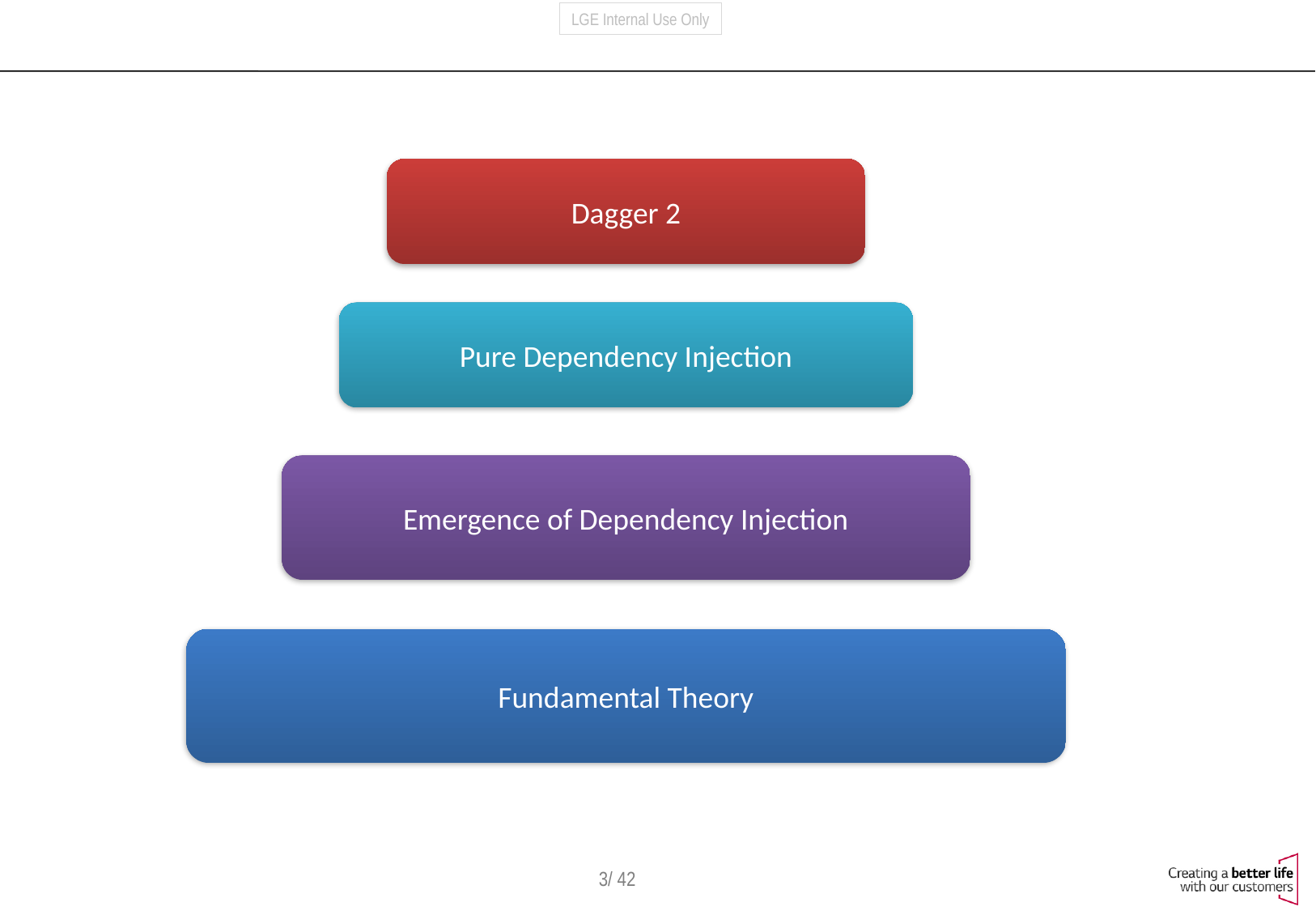

Dagger 2
Pure Dependency Injection
Emergence of Dependency Injection
Fundamental Theory